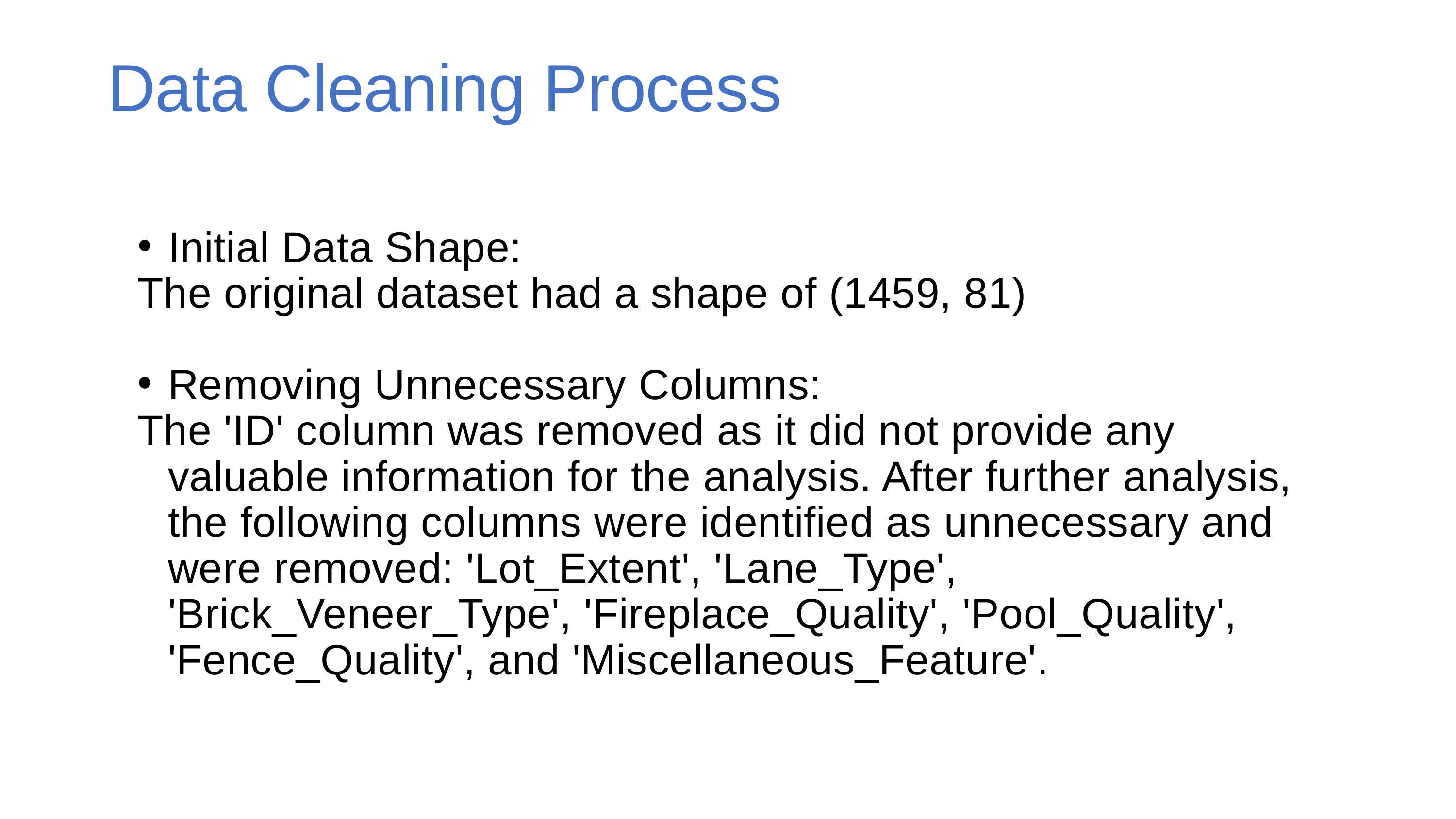

Data Cleaning Process

Initial Data Shape:
The original dataset had a shape of (1459, 81)

Removing Unnecessary Columns:
The 'ID' column was removed as it did not provide any valuable information for the analysis. After further analysis, the following columns were identified as unnecessary and were removed: 'Lot_Extent', 'Lane_Type', 'Brick_Veneer_Type', 'Fireplace_Quality', 'Pool_Quality', 'Fence_Quality', and 'Miscellaneous_Feature'.